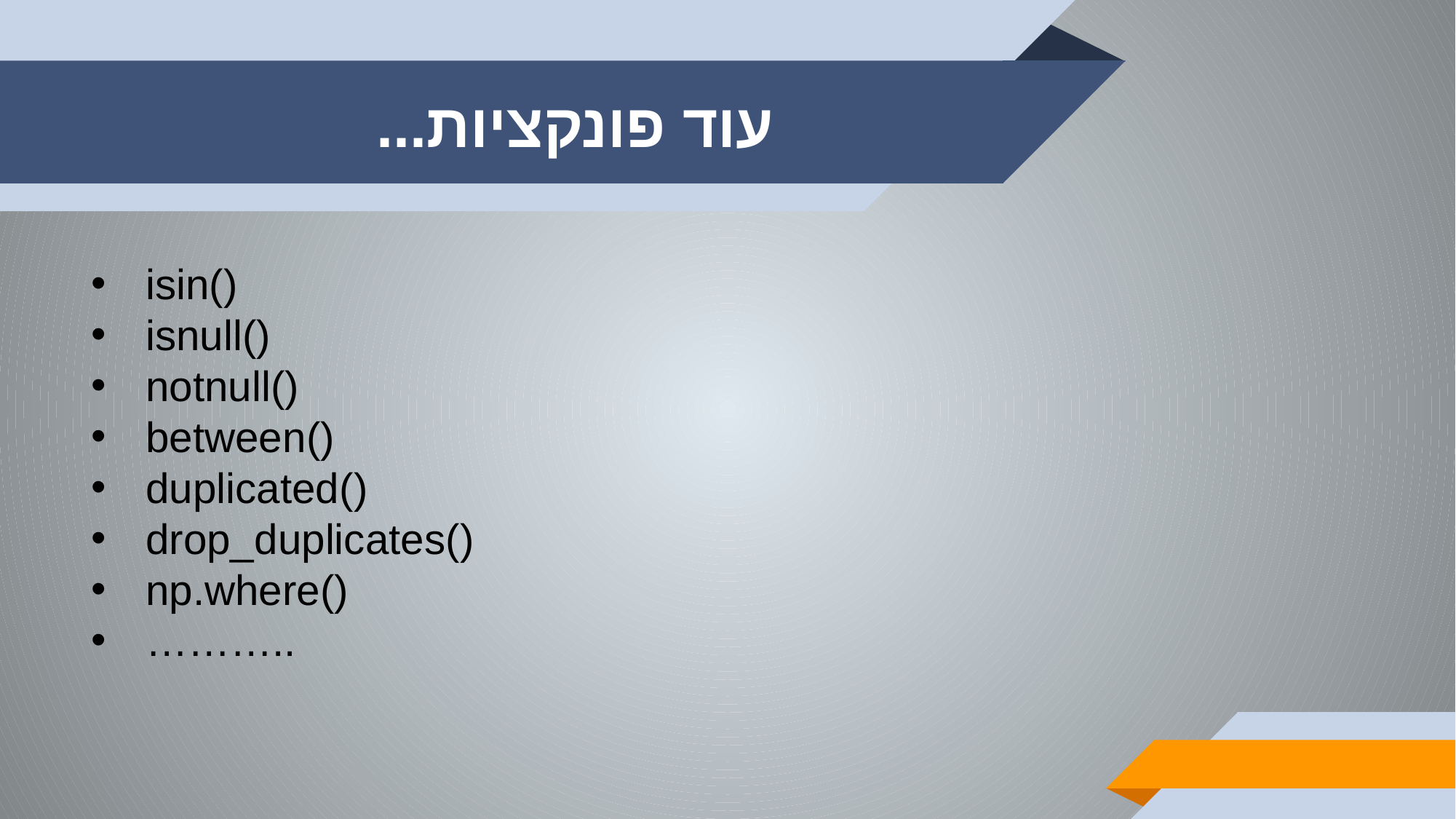

# עוד פונקציות...
isin()
isnull()
notnull()
between()
duplicated()
drop_duplicates()
np.where()
………..